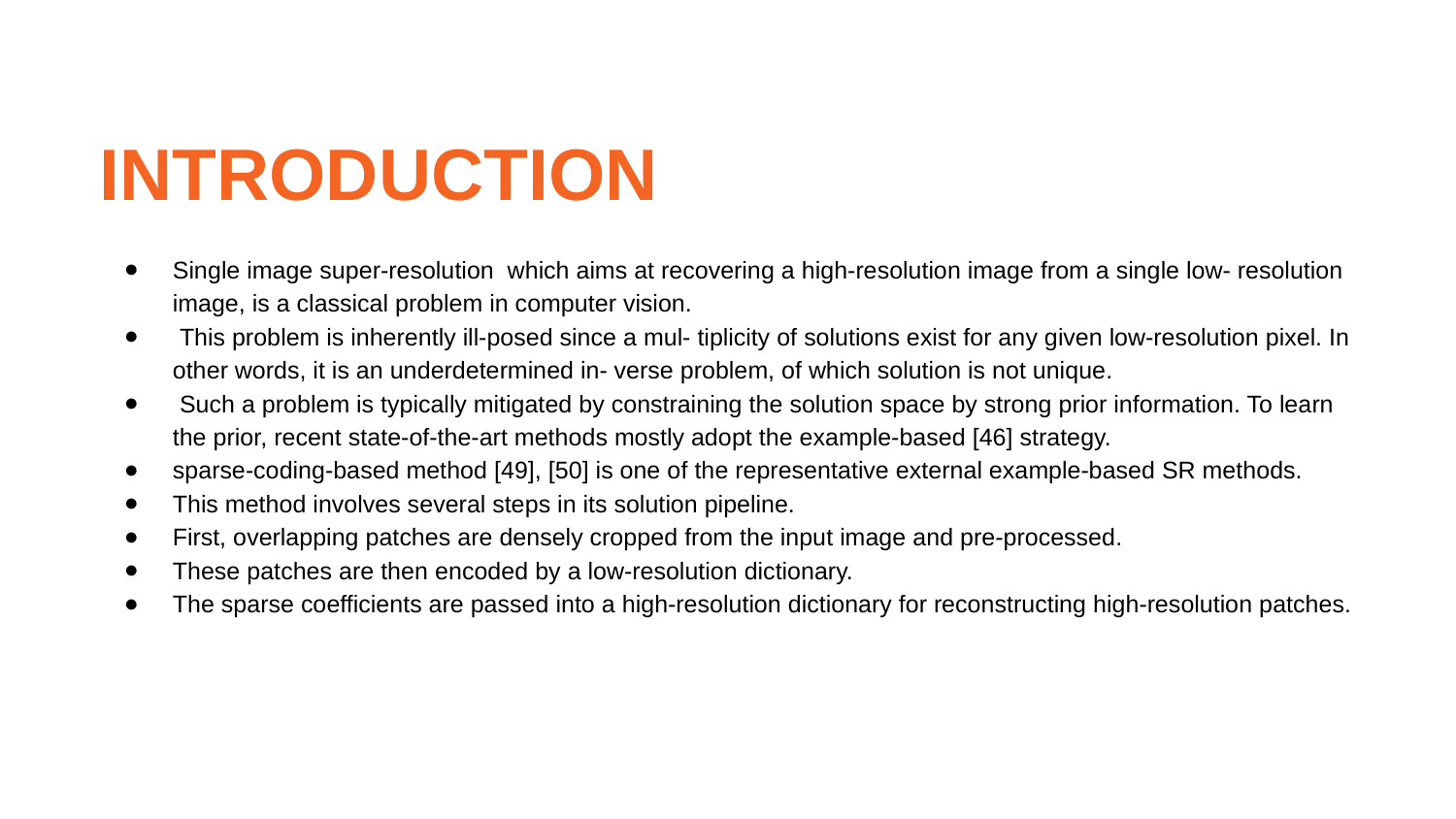

INTRODUCTION
Single image super-resolution  which aims at recovering a high-resolution image from a single low- resolution image, is a classical problem in computer vision.
 This problem is inherently ill-posed since a mul- tiplicity of solutions exist for any given low-resolution pixel. In other words, it is an underdetermined in- verse problem, of which solution is not unique.
 Such a problem is typically mitigated by constraining the solution space by strong prior information. To learn the prior, recent state-of-the-art methods mostly adopt the example-based [46] strategy.
sparse-coding-based method [49], [50] is one of the representative external example-based SR methods.
This method involves several steps in its solution pipeline.
First, overlapping patches are densely cropped from the input image and pre-processed.
These patches are then encoded by a low-resolution dictionary.
The sparse coefficients are passed into a high-resolution dictionary for reconstructing high-resolution patches.